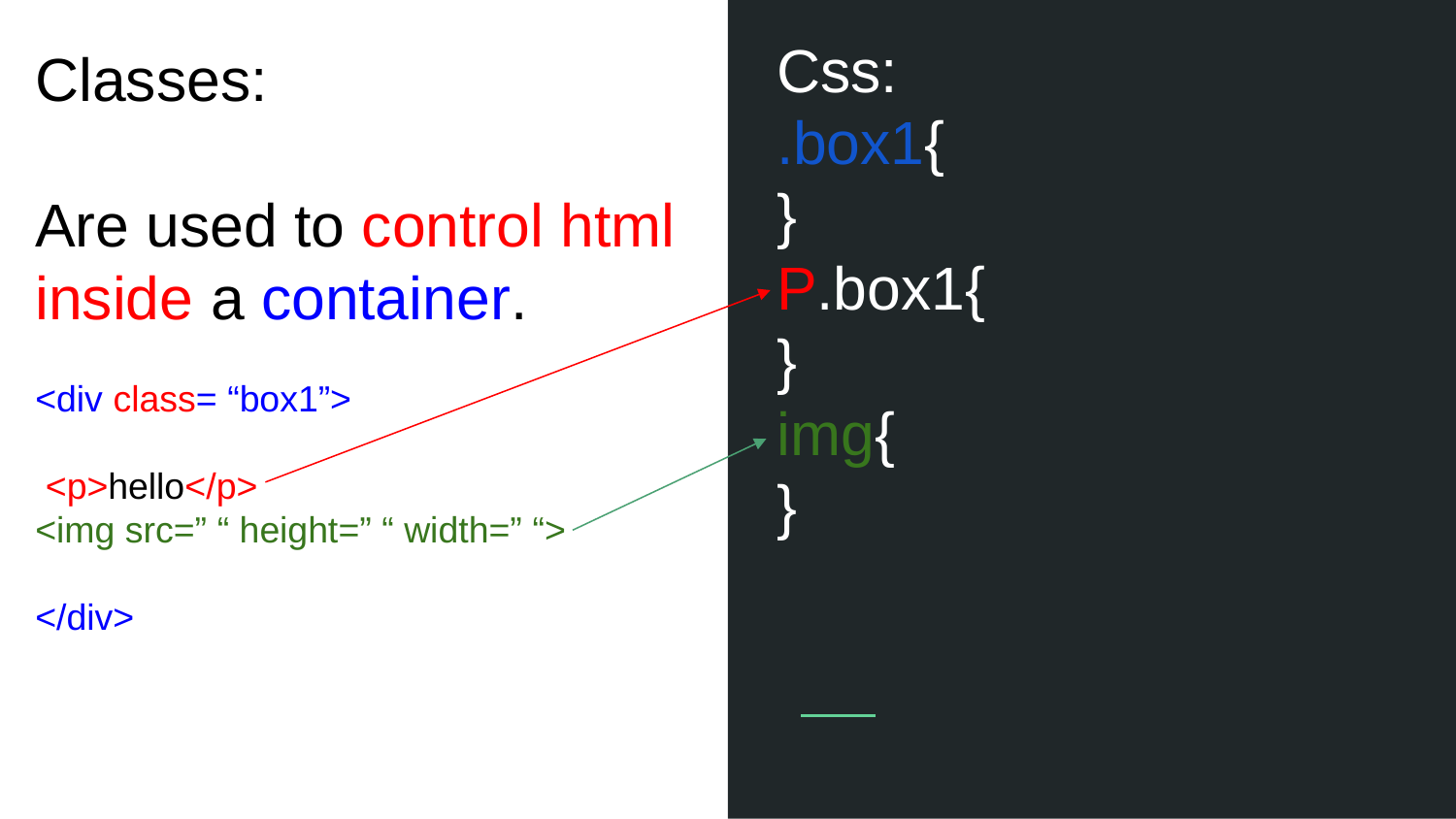

Css:
.box1{
}
P.box1{
}
img{
}

Classes:

Are used to control html inside a container.

<div class= “box1”>

 <p>hello</p>
<img src=” “ height=” “ width=” “>

</div>